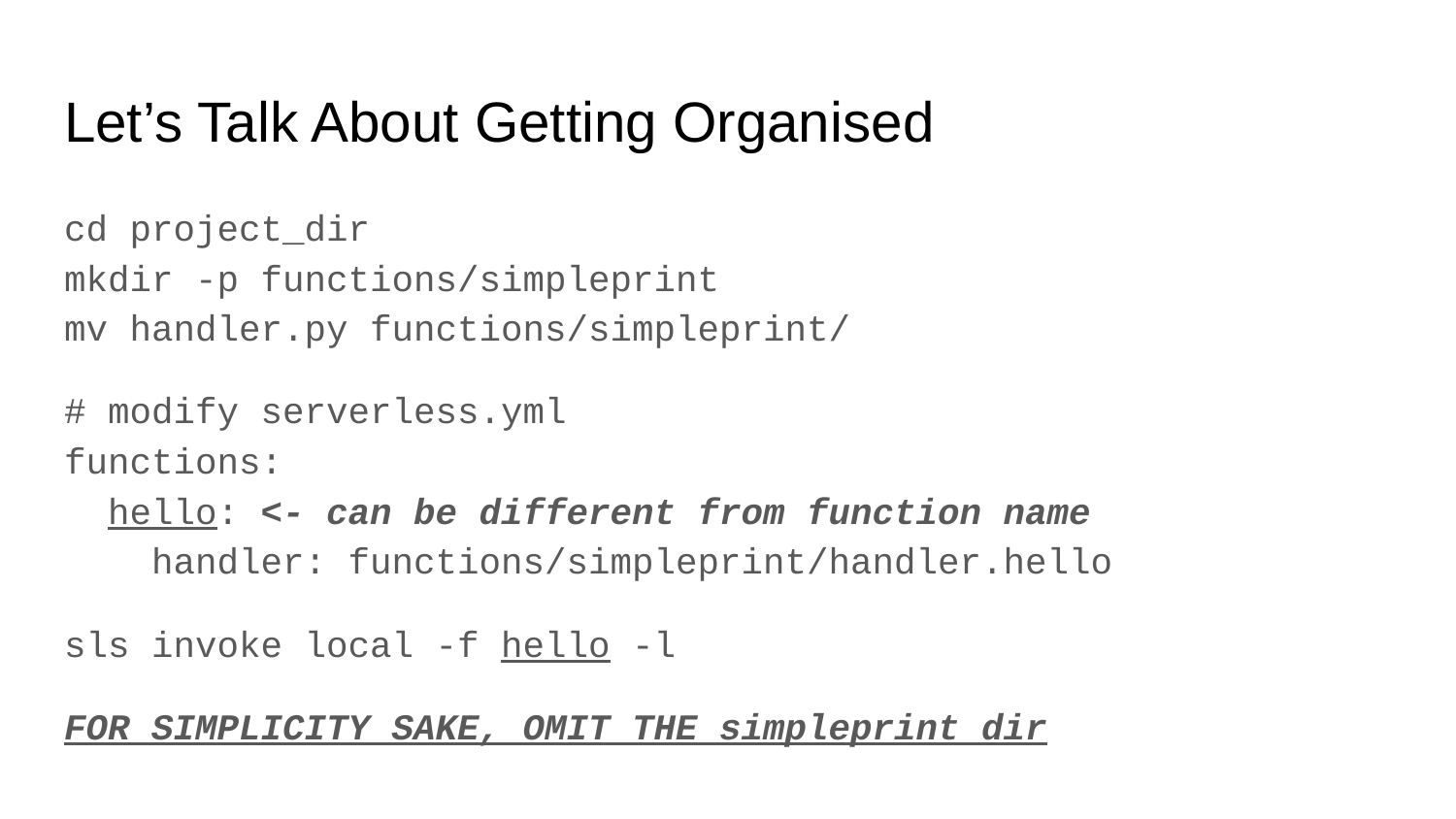

# Let’s Talk About Getting Organised
cd project_dir
mkdir -p functions/simpleprint
mv handler.py functions/simpleprint/
# modify serverless.yml functions: hello: <- can be different from function name handler: functions/simpleprint/handler.hello
sls invoke local -f hello -l
FOR SIMPLICITY SAKE, OMIT THE simpleprint dir